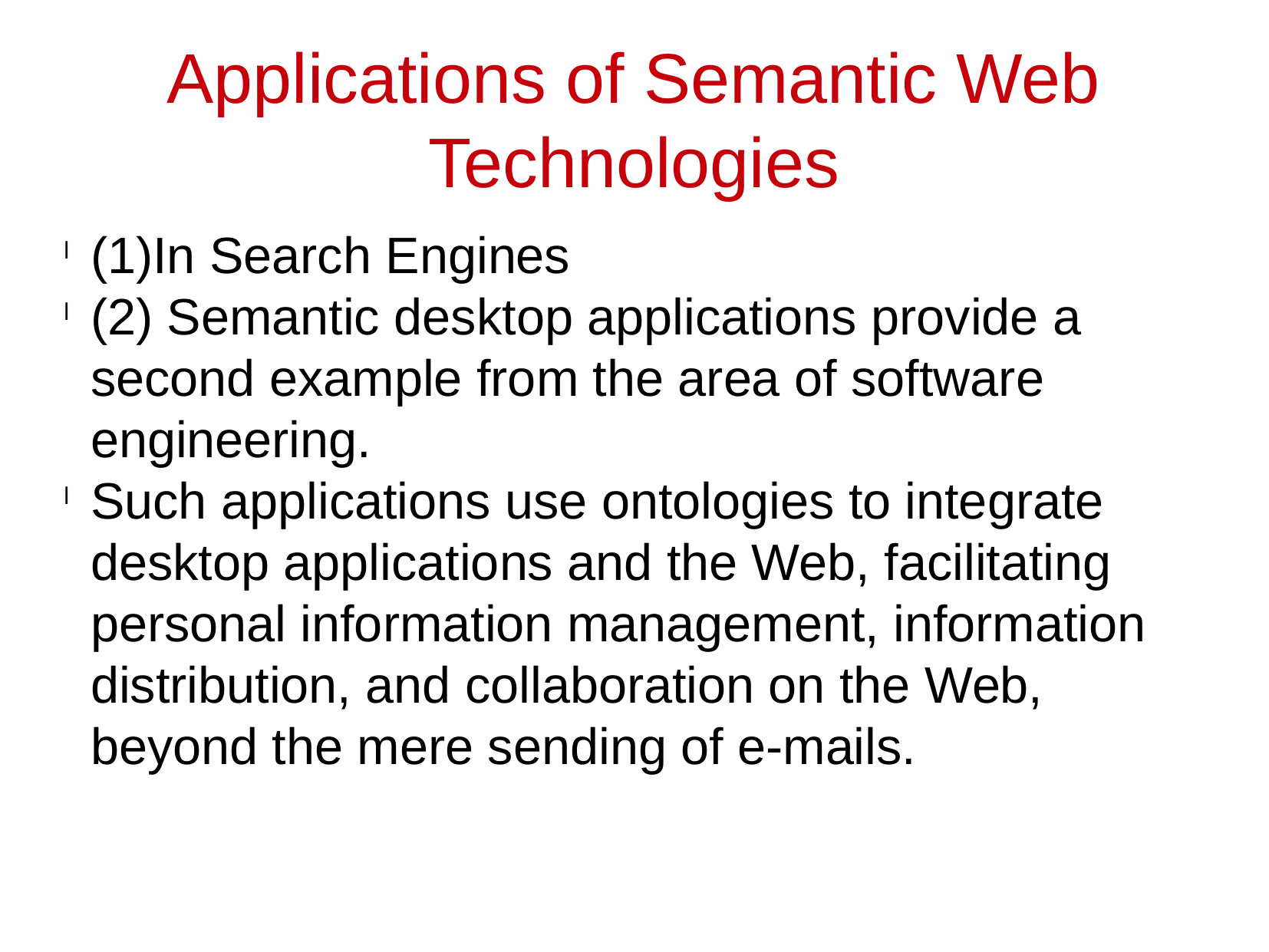

Applications of Semantic Web Technologies
(1)In Search Engines
(2) Semantic desktop applications provide a second example from the area of software engineering.
Such applications use ontologies to integrate desktop applications and the Web, facilitating personal information management, information distribution, and collaboration on the Web, beyond the mere sending of e-mails.